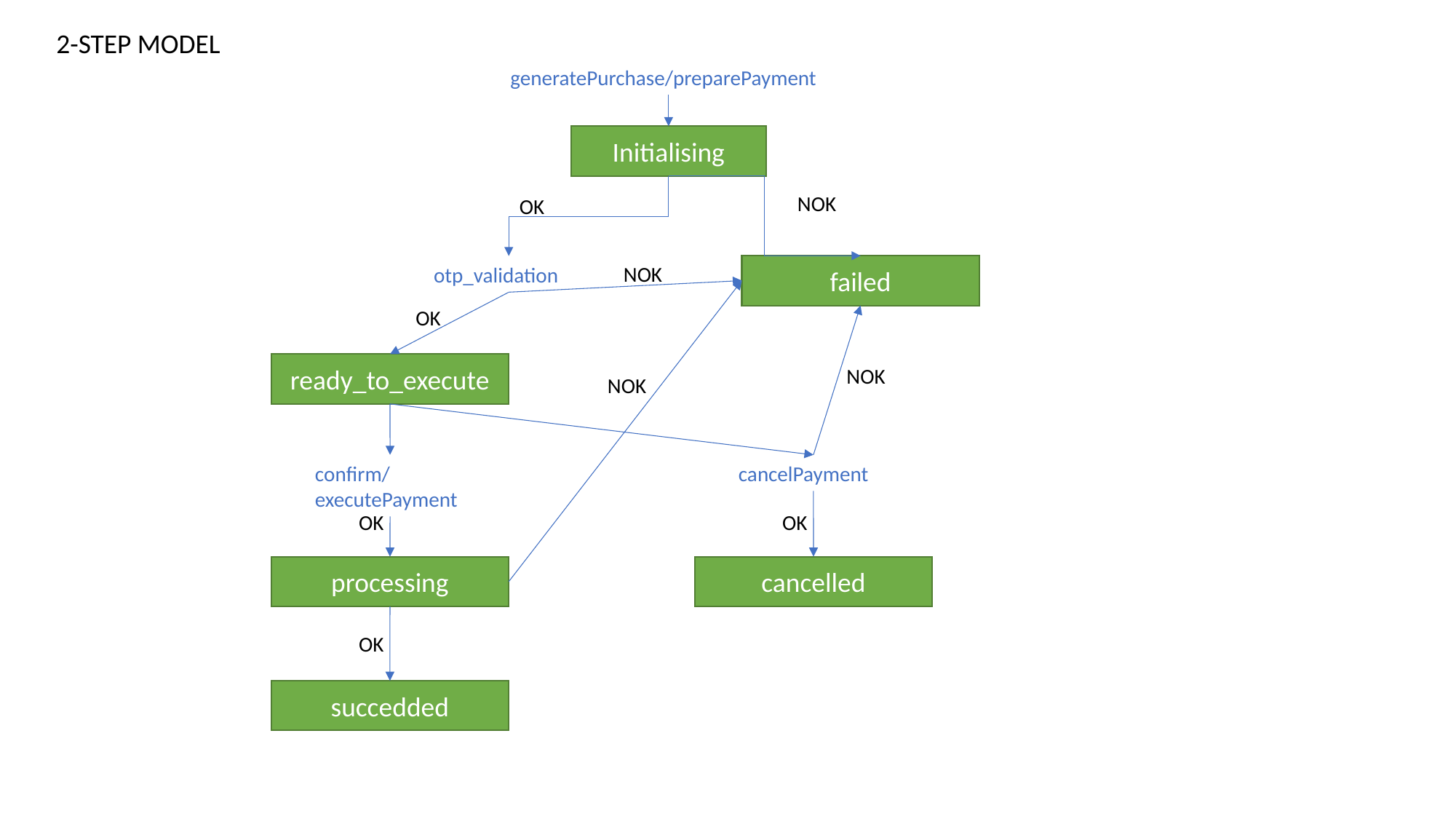

2-STEP MODEL
generatePurchase/preparePayment
Initialising
NOK
OK
NOK
failed
otp_validation
OK
ready_to_execute
NOK
NOK
confirm/executePayment
cancelPayment
OK
OK
processing
cancelled
OK
succedded